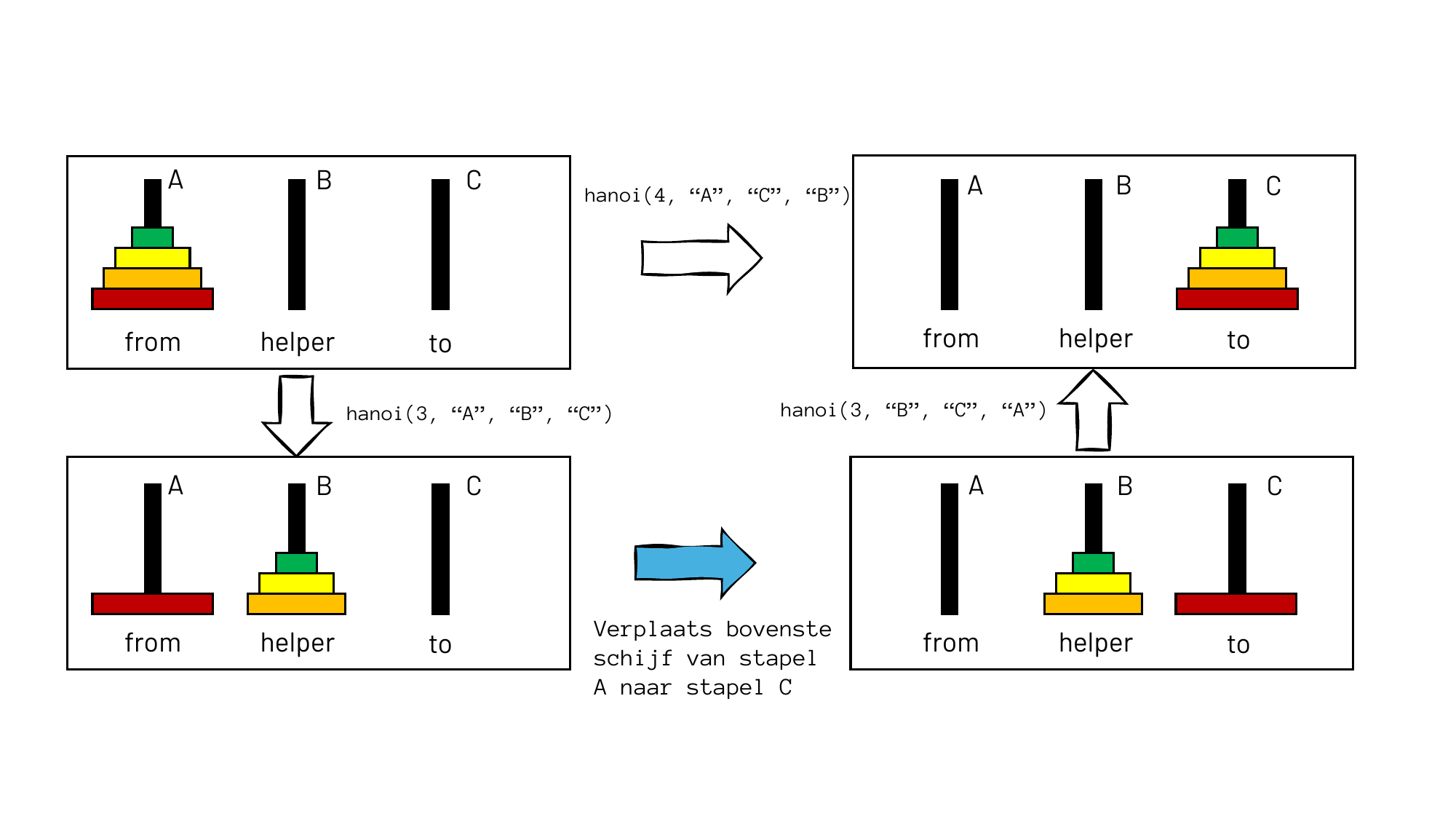

A
B
C
A
B
C
hanoi(4, “A”, “C”, “B”)

from
helper
to
from
helper
to

hanoi(3, “B”, “C”, “A”)
hanoi(3, “A”, “B”, “C”)

A
A
B
B
C
C

Verplaats bovenste
schijf van stapel
A naar stapel C
from
helper
from
helper
to
to